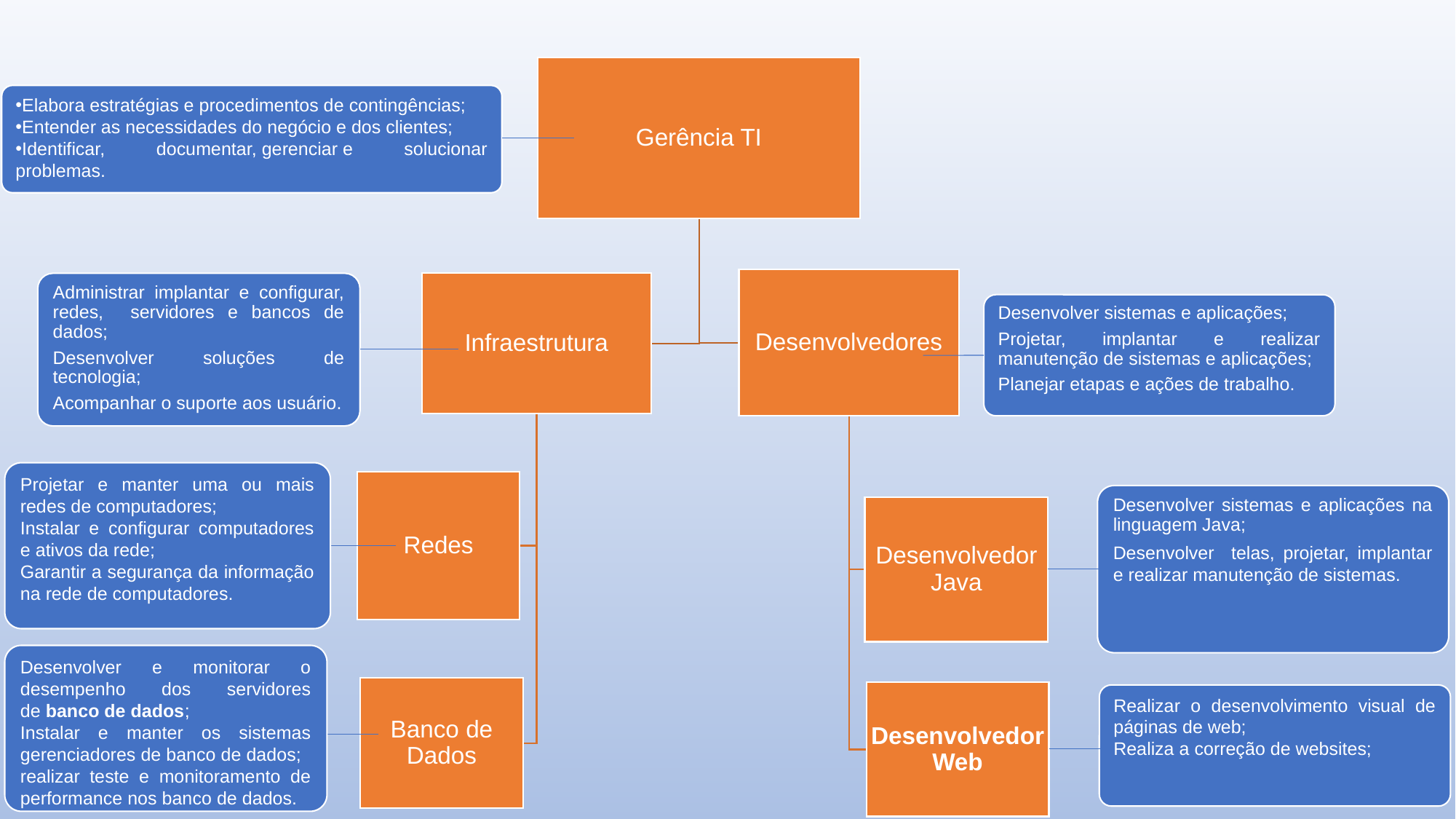

Gerência TI
Infraestrutura
Redes
Banco de Dados
Desenvolvedores
Desenvolvedor Java
Desenvolvedor Web
Elabora estratégias e procedimentos de contingências;
Entender as necessidades do negócio e dos clientes;
Identificar, documentar, gerenciar e solucionar problemas.

Administrar implantar e configurar, redes,  servidores e bancos de dados;
Desenvolver soluções de tecnologia;
Acompanhar o suporte aos usuário.

Desenvolver sistemas e aplicações;
Projetar, implantar e realizar manutenção de sistemas e aplicações;
Planejar etapas e ações de trabalho.

Projetar e manter uma ou mais redes de computadores;
Instalar e configurar computadores e ativos da rede;
Garantir a segurança da informação na rede de computadores.
Desenvolver sistemas e aplicações na linguagem Java;
Desenvolver  telas, projetar, implantar e realizar manutenção de sistemas.
Desenvolver e monitorar o desempenho dos servidores de banco de dados;
Instalar e manter os sistemas gerenciadores de banco de dados;
realizar teste e monitoramento de performance nos banco de dados.
Realizar o desenvolvimento visual de páginas de web;
Realiza a correção de websites;